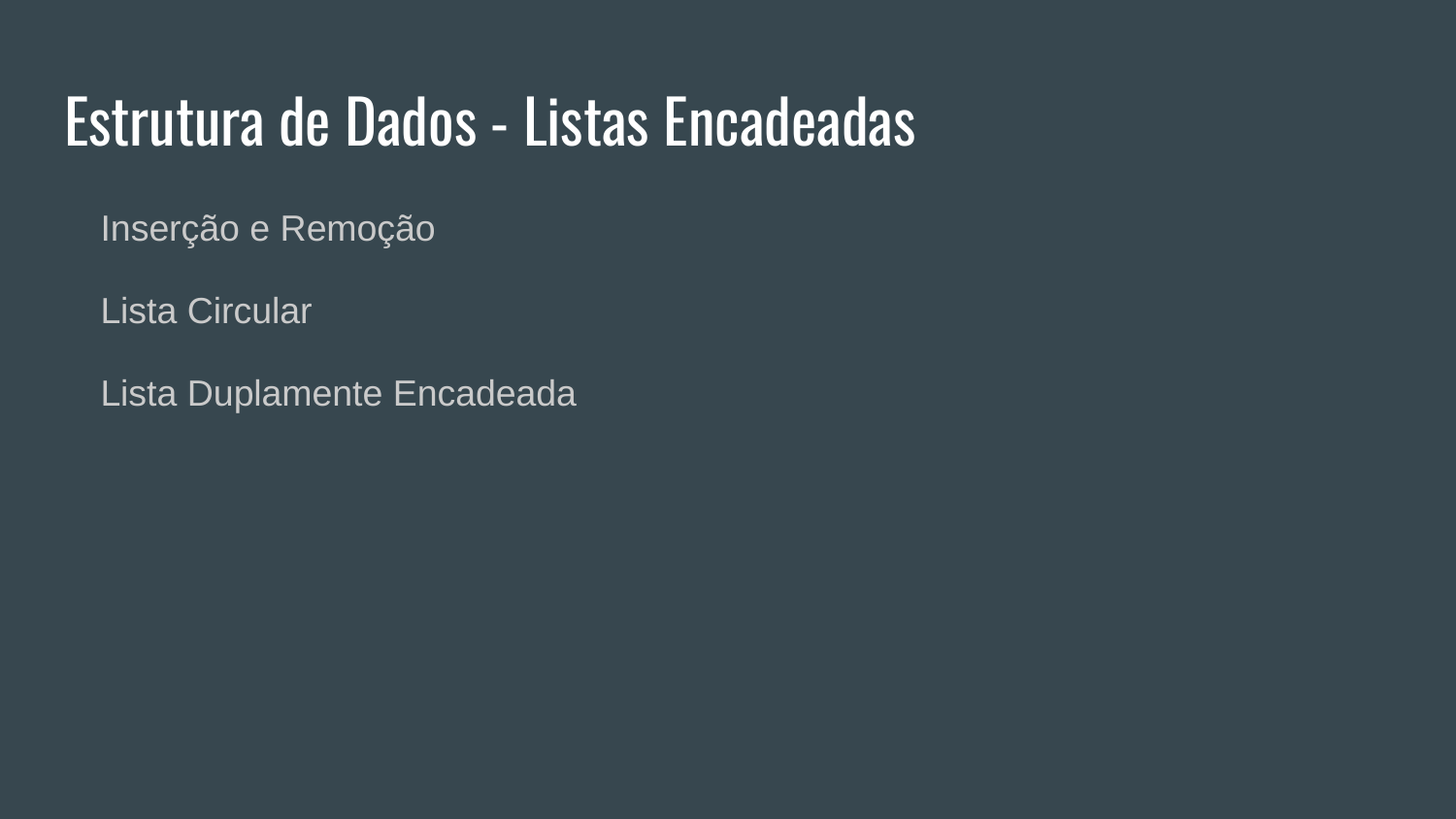

# Estrutura de Dados - Listas Encadeadas
Inserção e Remoção
Lista Circular
Lista Duplamente Encadeada